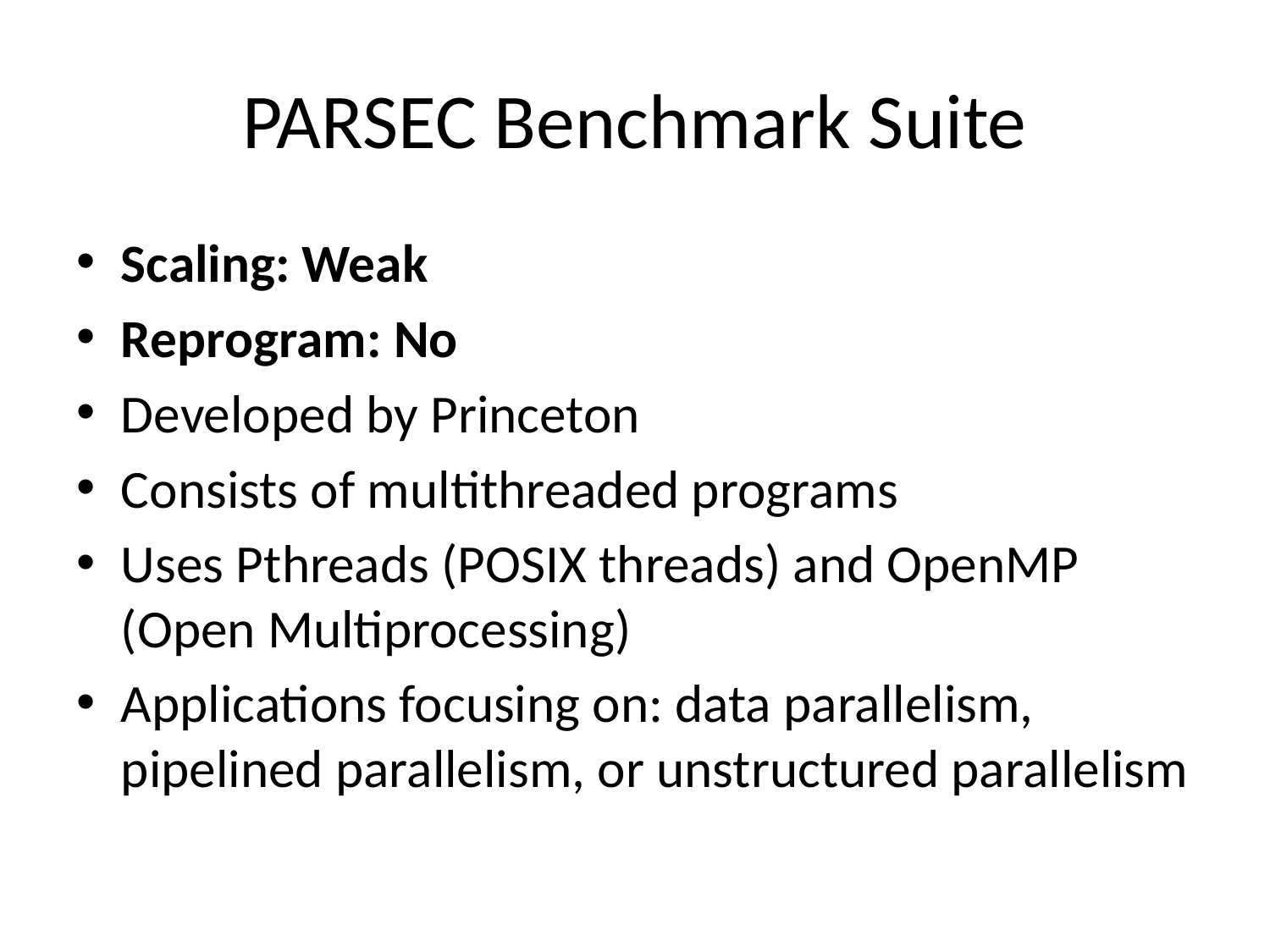

# PARSEC Benchmark Suite
Scaling: Weak
Reprogram: No
Developed by Princeton
Consists of multithreaded programs
Uses Pthreads (POSIX threads) and OpenMP (Open Multiprocessing)
Applications focusing on: data parallelism, pipelined parallelism, or unstructured parallelism